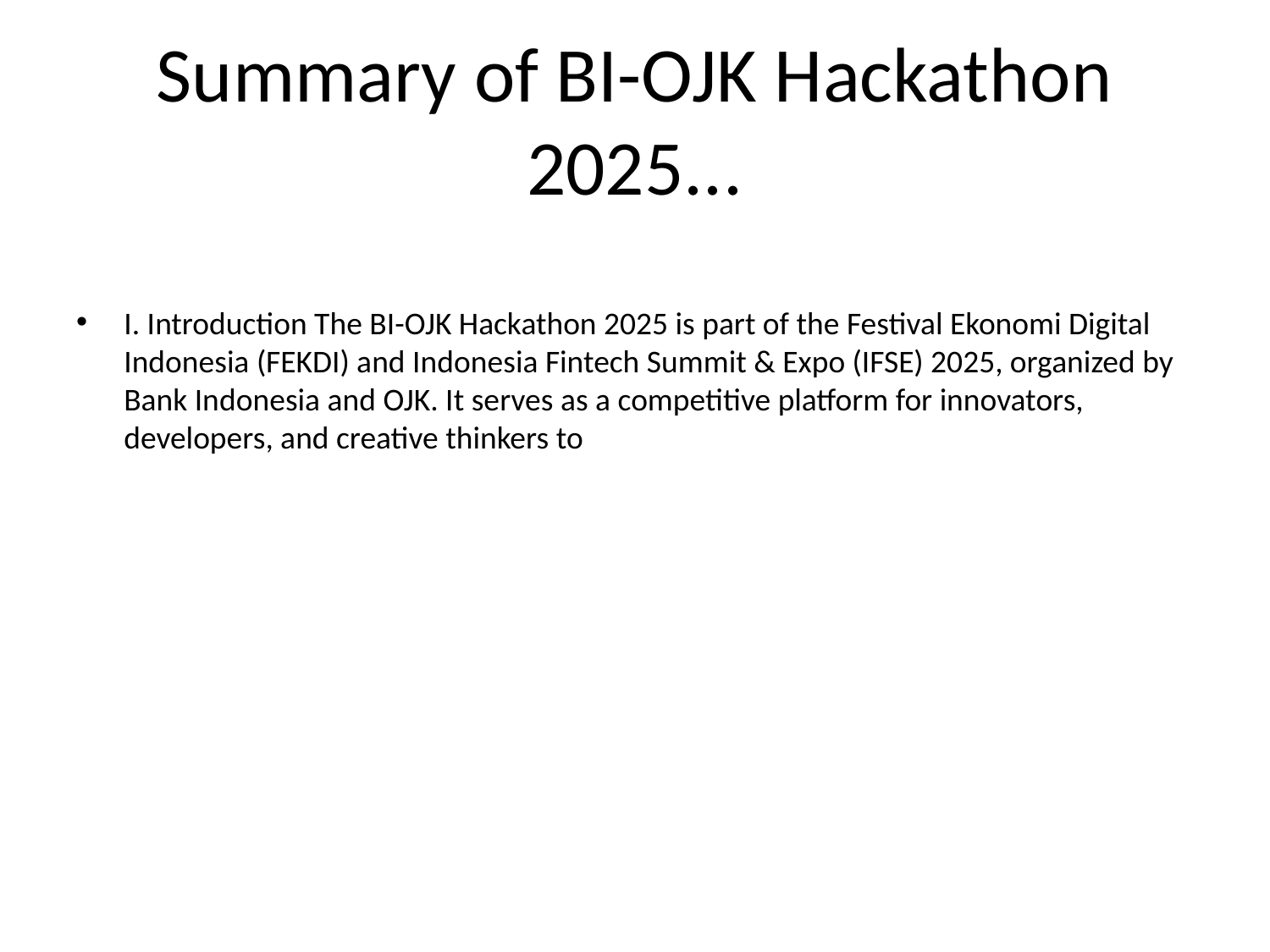

# Summary of BI-OJK Hackathon 2025...

I. Introduction The BI-OJK Hackathon 2025 is part of the Festival Ekonomi Digital Indonesia (FEKDI) and Indonesia Fintech Summit & Expo (IFSE) 2025, organized by Bank Indonesia and OJK. It serves as a competitive platform for innovators, developers, and creative thinkers to